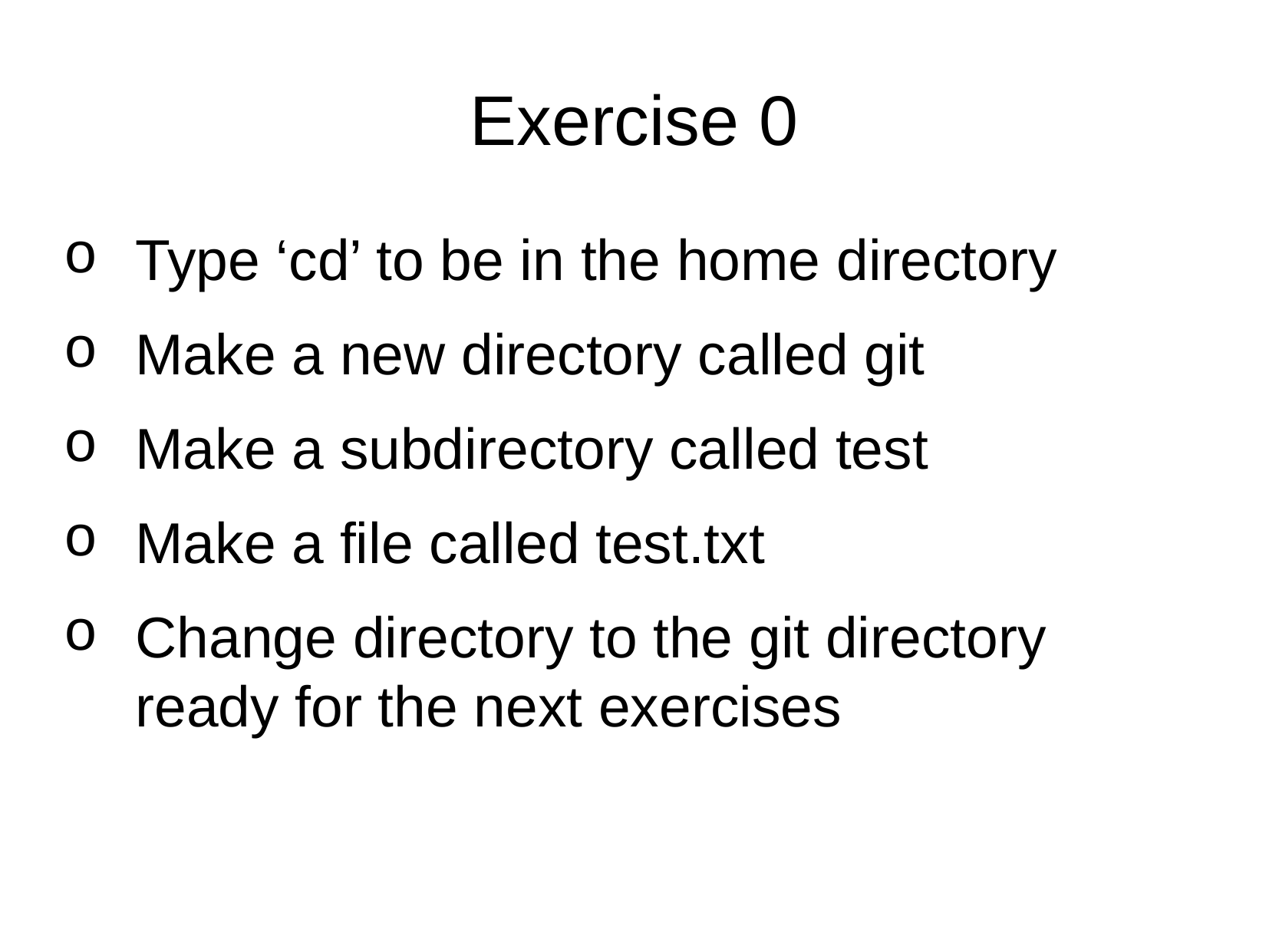

# Exercise 0
Type ‘cd’ to be in the home directory
Make a new directory called git
Make a subdirectory called test
Make a file called test.txt
Change directory to the git directory ready for the next exercises